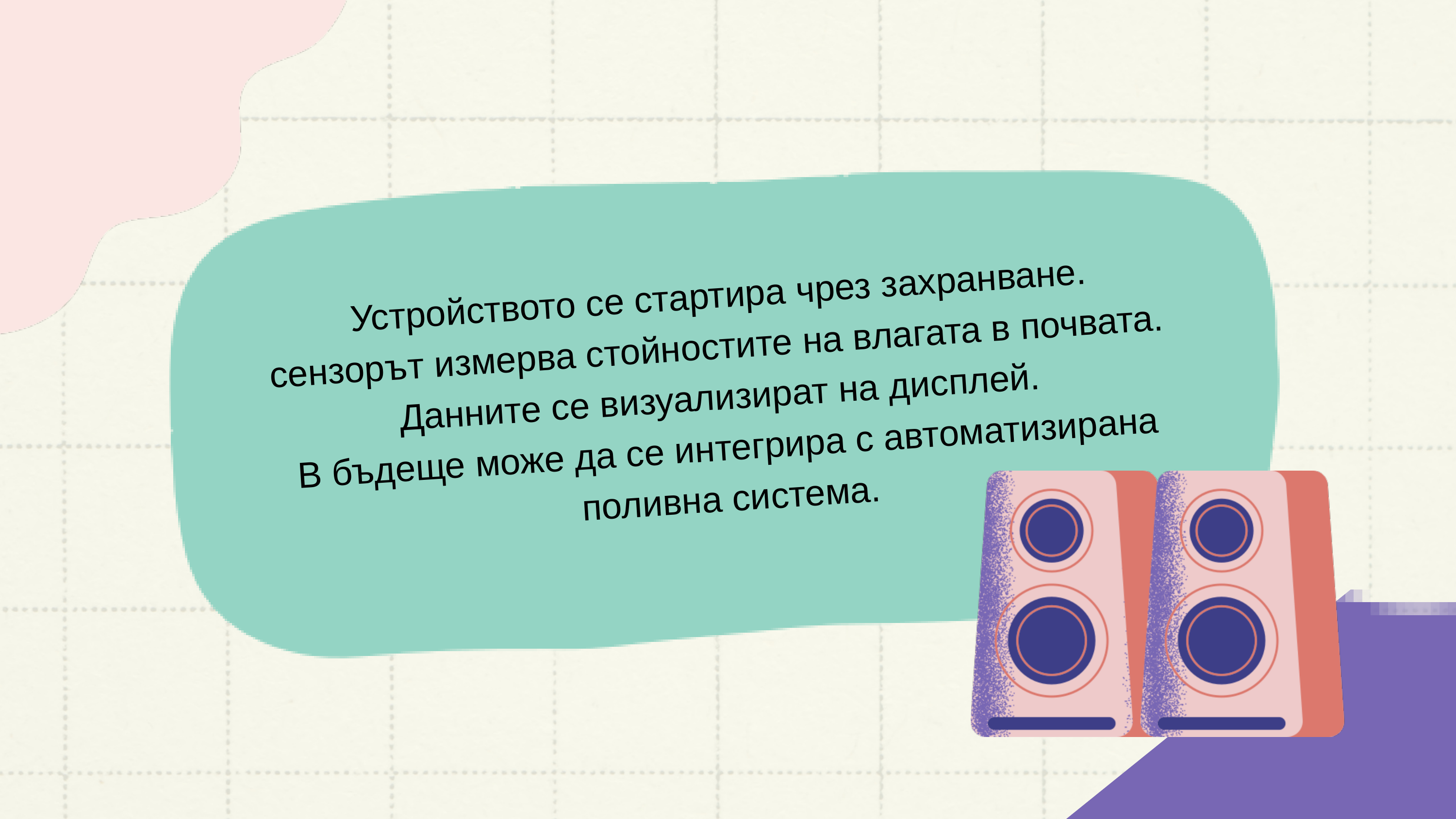

Устройството се стартира чрез захранване.
сензорът измерва стойностите на влагата в почвата.  Данните се визуализират на дисплей.
В бъдеще може да се интегрира с автоматизирана поливна система.